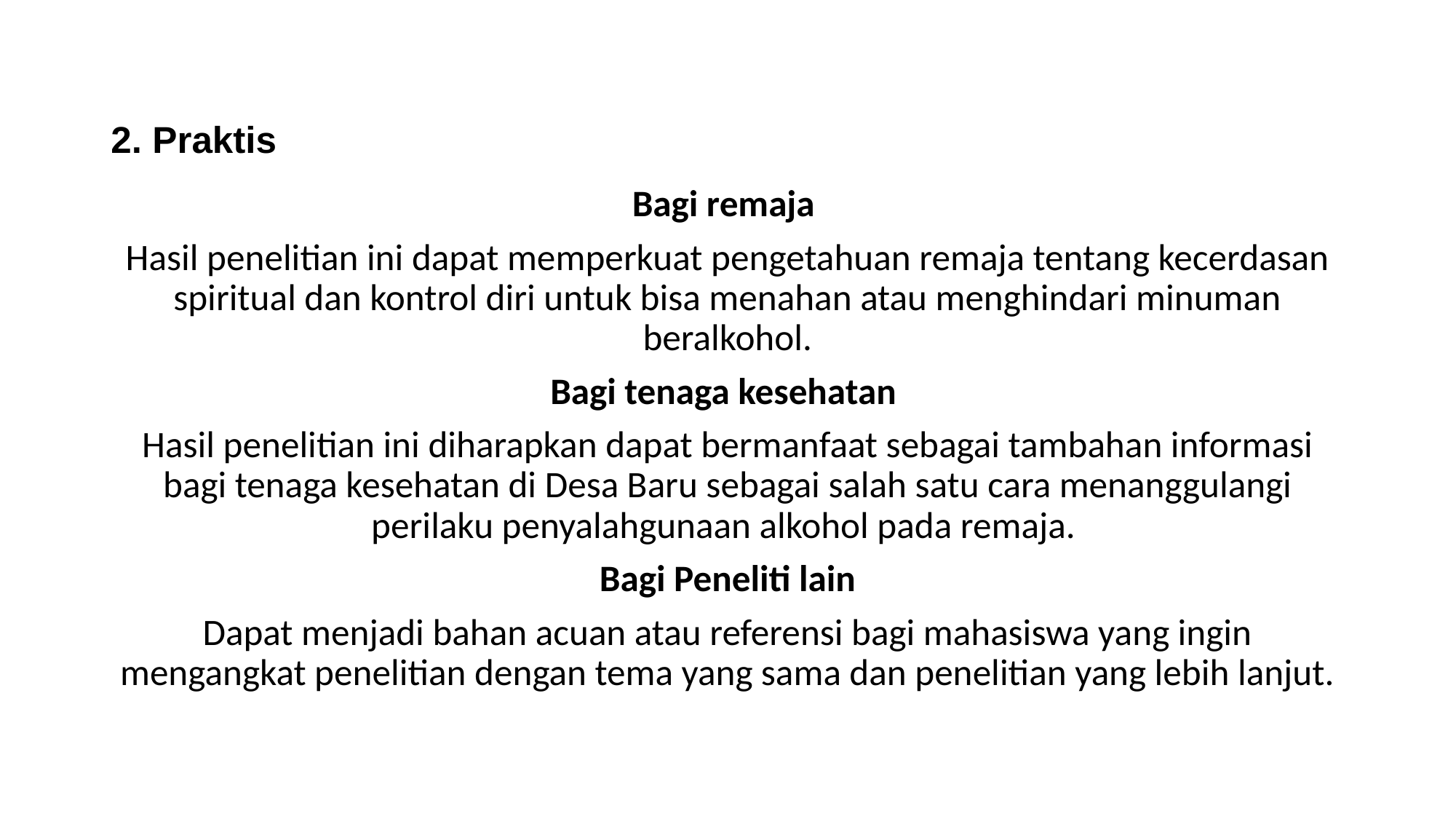

2. Praktis
Bagi remaja
Hasil penelitian ini dapat memperkuat pengetahuan remaja tentang kecerdasan spiritual dan kontrol diri untuk bisa menahan atau menghindari minuman beralkohol.
Bagi tenaga kesehatan
Hasil penelitian ini diharapkan dapat bermanfaat sebagai tambahan informasi bagi tenaga kesehatan di Desa Baru sebagai salah satu cara menanggulangi perilaku penyalahgunaan alkohol pada remaja.
Bagi Peneliti lain
Dapat menjadi bahan acuan atau referensi bagi mahasiswa yang ingin mengangkat penelitian dengan tema yang sama dan penelitian yang lebih lanjut.